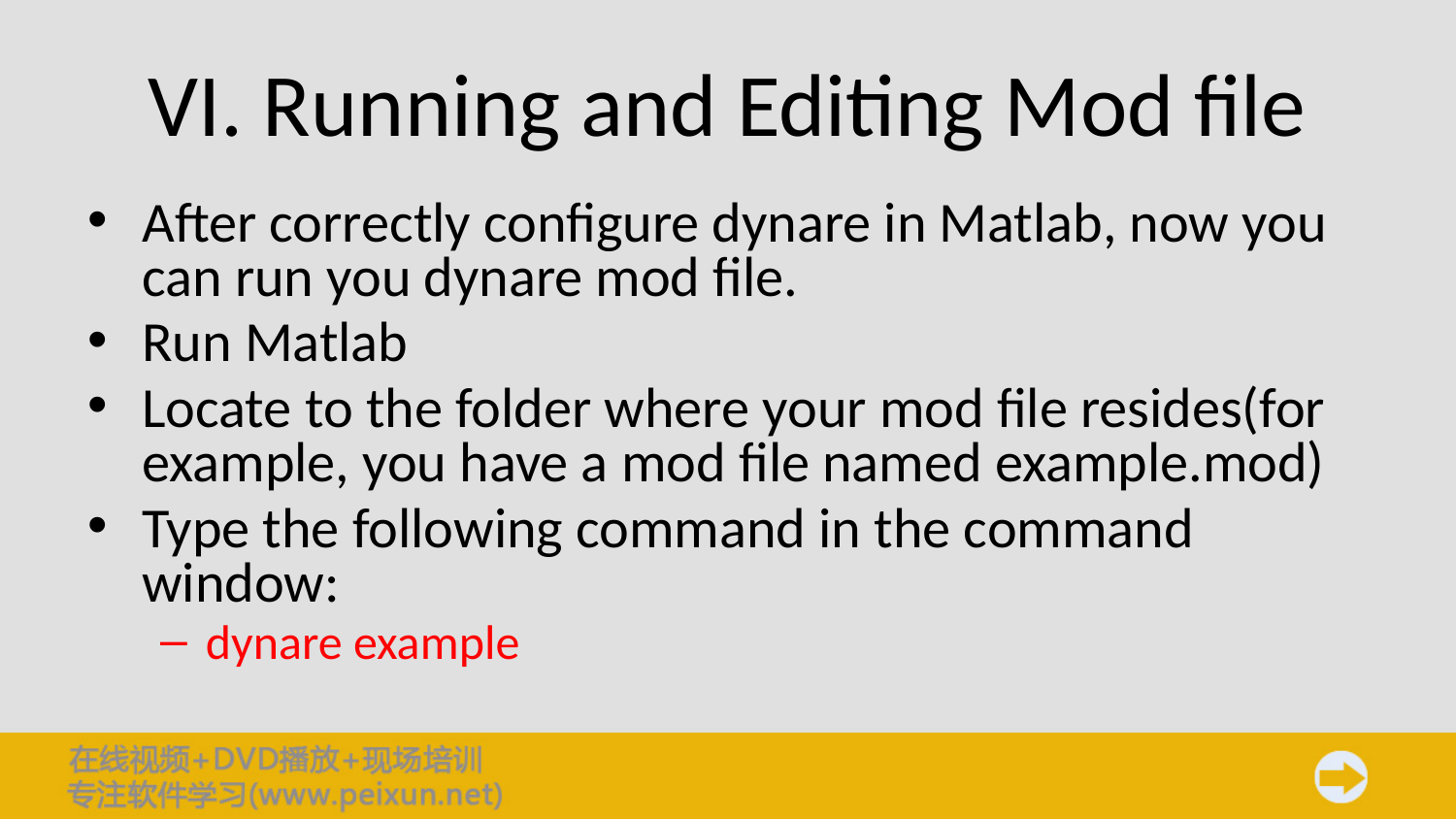

# VI. Running and Editing Mod file
After correctly configure dynare in Matlab, now you can run you dynare mod file.
Run Matlab
Locate to the folder where your mod file resides(for example, you have a mod file named example.mod)
Type the following command in the command window:
dynare example